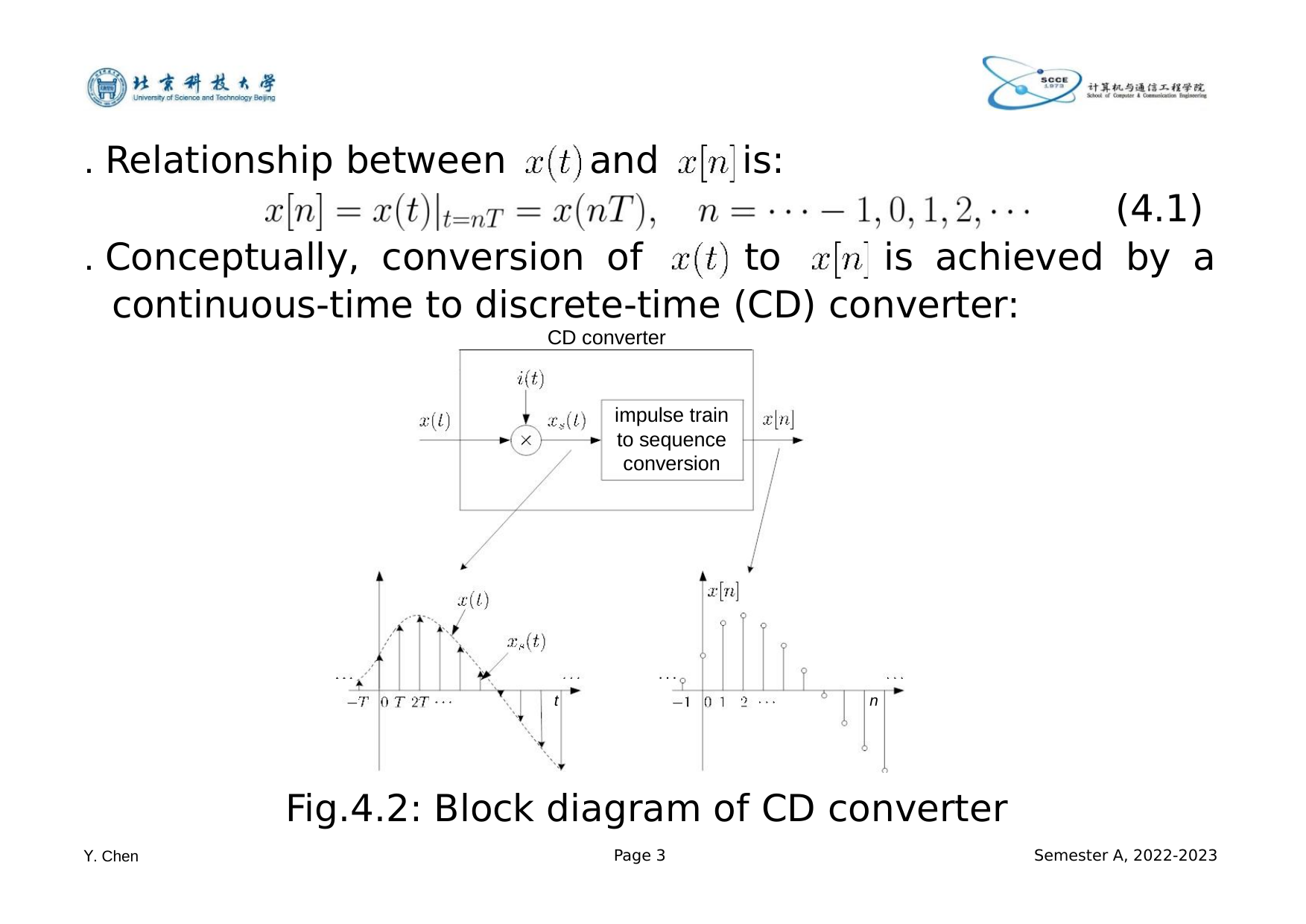

. Relationship between and is:

(4.1)

. Conceptually, conversion of to is achieved by a

continuous-time to discrete-time (CD) converter:
CD converter

impulse train
to sequence
conversion
t
n
Fig.4.2: Block diagram of CD converter
Y. Chen
Page 3
Semester A, 2022-2023